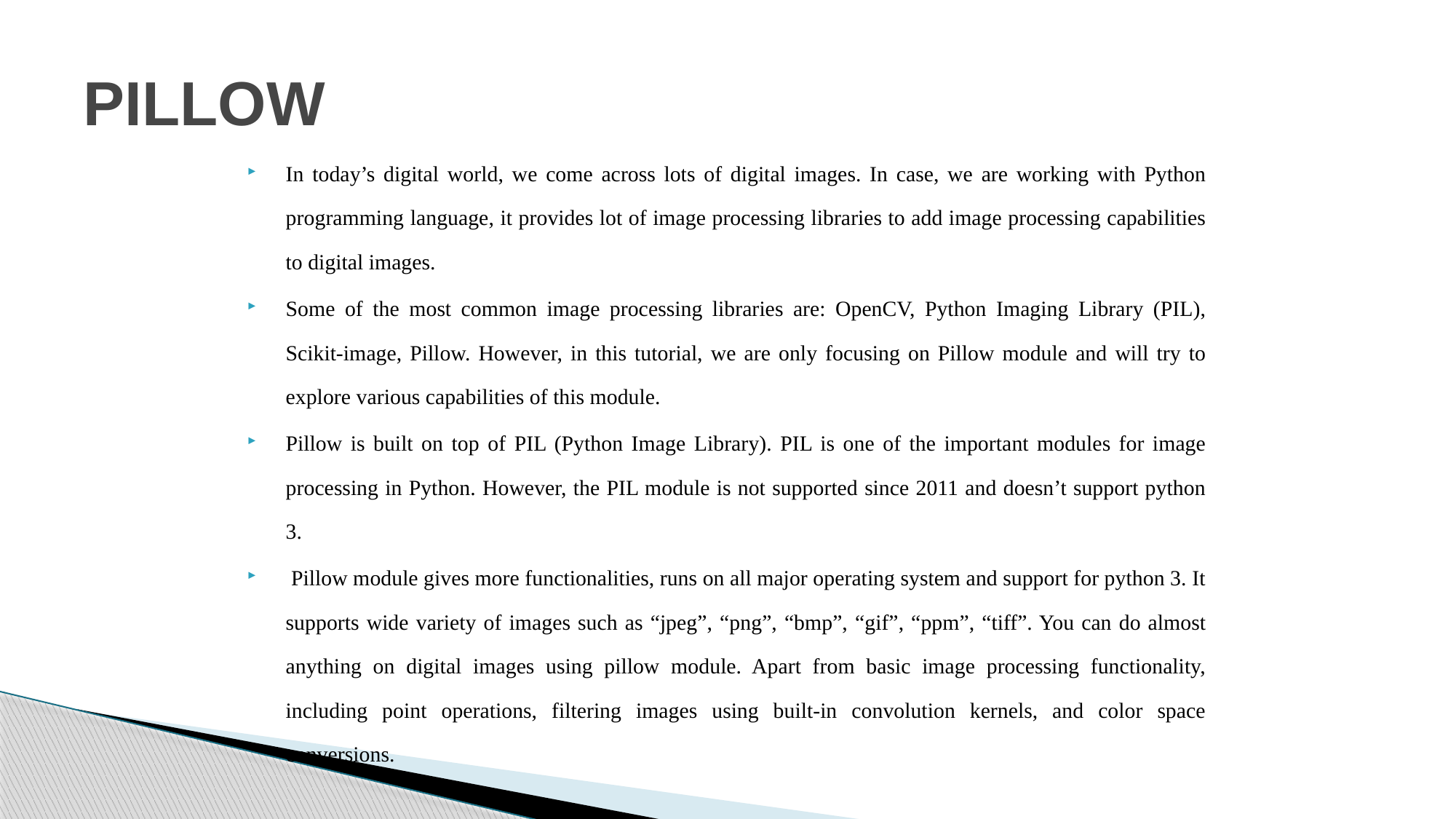

# PILLOW
In today’s digital world, we come across lots of digital images. In case, we are working with Python programming language, it provides lot of image processing libraries to add image processing capabilities to digital images.
Some of the most common image processing libraries are: OpenCV, Python Imaging Library (PIL), Scikit-image, Pillow. However, in this tutorial, we are only focusing on Pillow module and will try to explore various capabilities of this module.
Pillow is built on top of PIL (Python Image Library). PIL is one of the important modules for image processing in Python. However, the PIL module is not supported since 2011 and doesn’t support python 3.
 Pillow module gives more functionalities, runs on all major operating system and support for python 3. It supports wide variety of images such as “jpeg”, “png”, “bmp”, “gif”, “ppm”, “tiff”. You can do almost anything on digital images using pillow module. Apart from basic image processing functionality, including point operations, filtering images using built-in convolution kernels, and color space conversions.